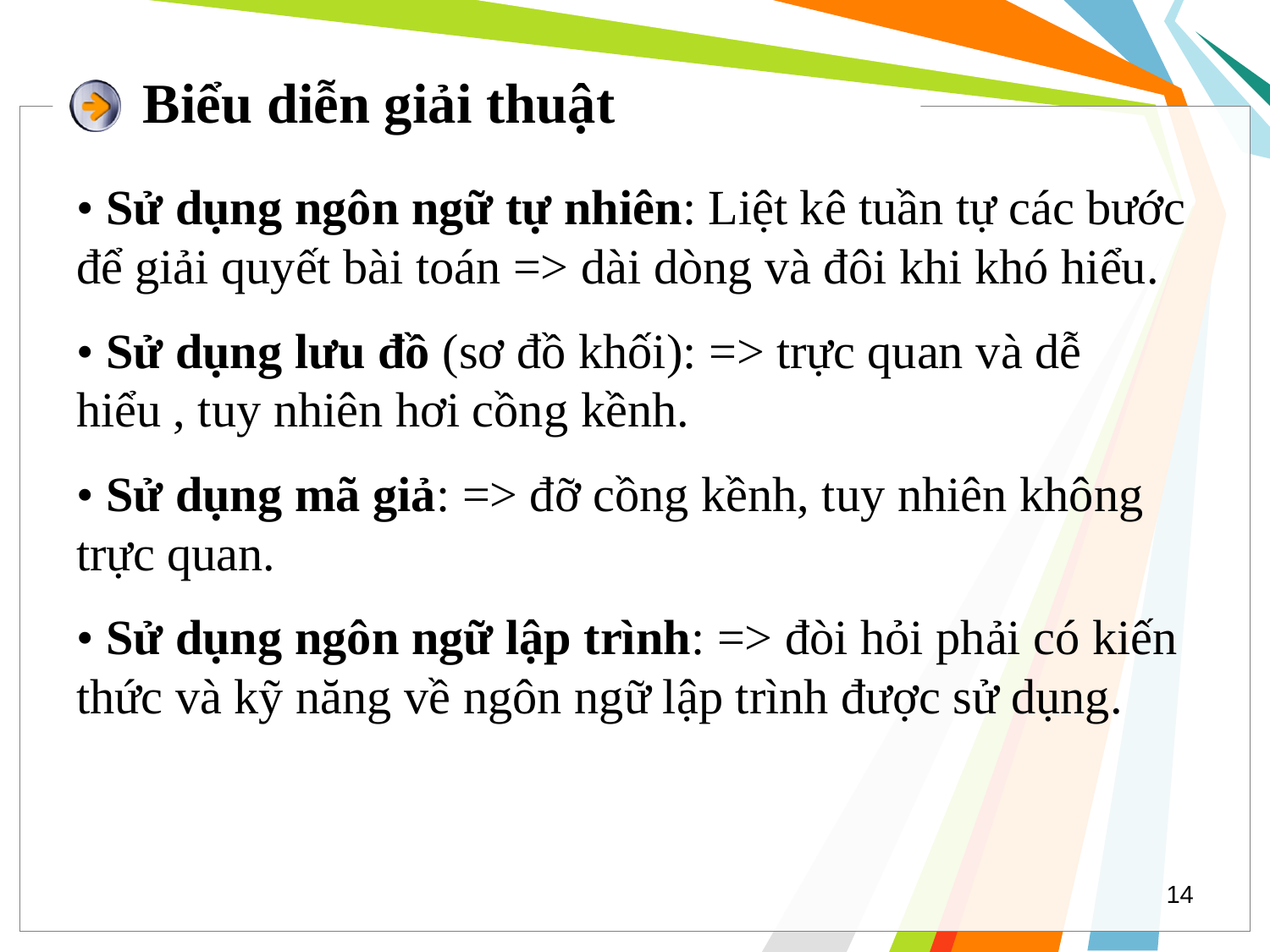

# Biểu diễn giải thuật
• Sử dụng ngôn ngữ tự nhiên: Liệt kê tuần tự các bước để giải quyết bài toán => dài dòng và đôi khi khó hiểu.
• Sử dụng lưu đồ (sơ đồ khối): => trực quan và dễ hiểu , tuy nhiên hơi cồng kềnh.
• Sử dụng mã giả: => đỡ cồng kềnh, tuy nhiên không trực quan.
• Sử dụng ngôn ngữ lập trình: => đòi hỏi phải có kiến thức và kỹ năng về ngôn ngữ lập trình được sử dụng.

14